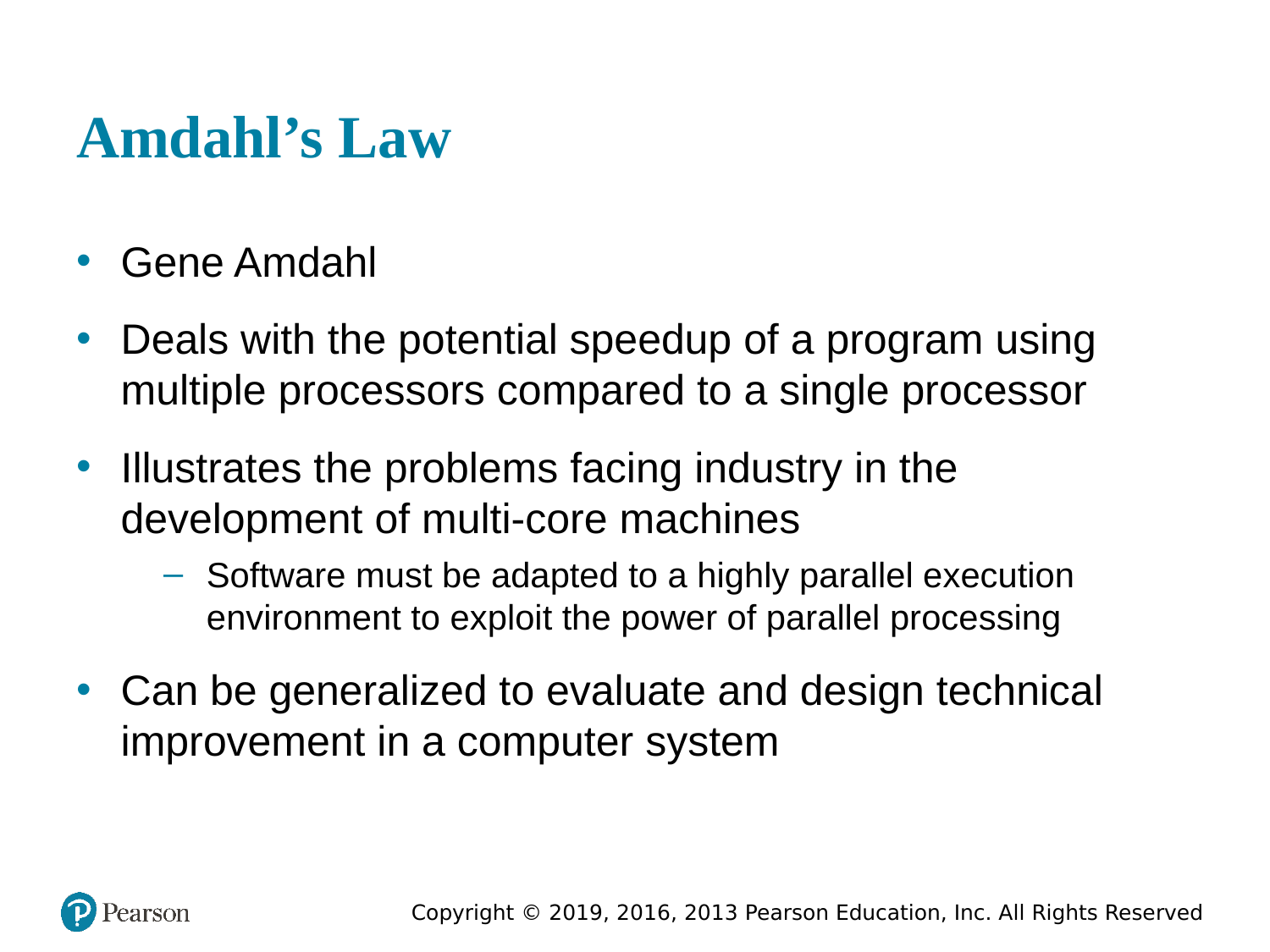

# Amdahl’s Law
Gene Amdahl
Deals with the potential speedup of a program using multiple processors compared to a single processor
Illustrates the problems facing industry in the development of multi-core machines
Software must be adapted to a highly parallel execution environment to exploit the power of parallel processing
Can be generalized to evaluate and design technical improvement in a computer system